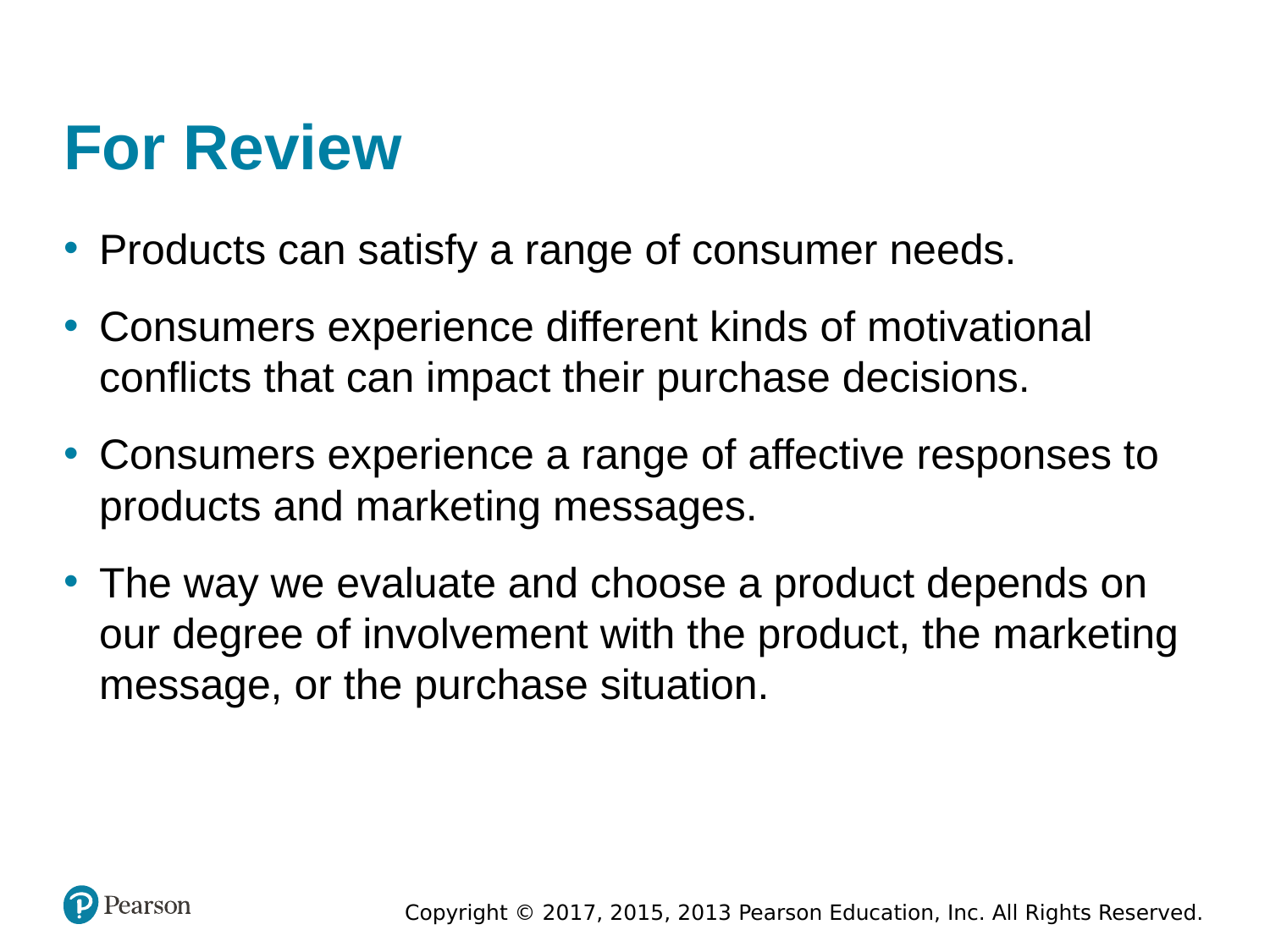

# For Review
Products can satisfy a range of consumer needs.
Consumers experience different kinds of motivational conflicts that can impact their purchase decisions.
Consumers experience a range of affective responses to products and marketing messages.
The way we evaluate and choose a product depends on our degree of involvement with the product, the marketing message, or the purchase situation.